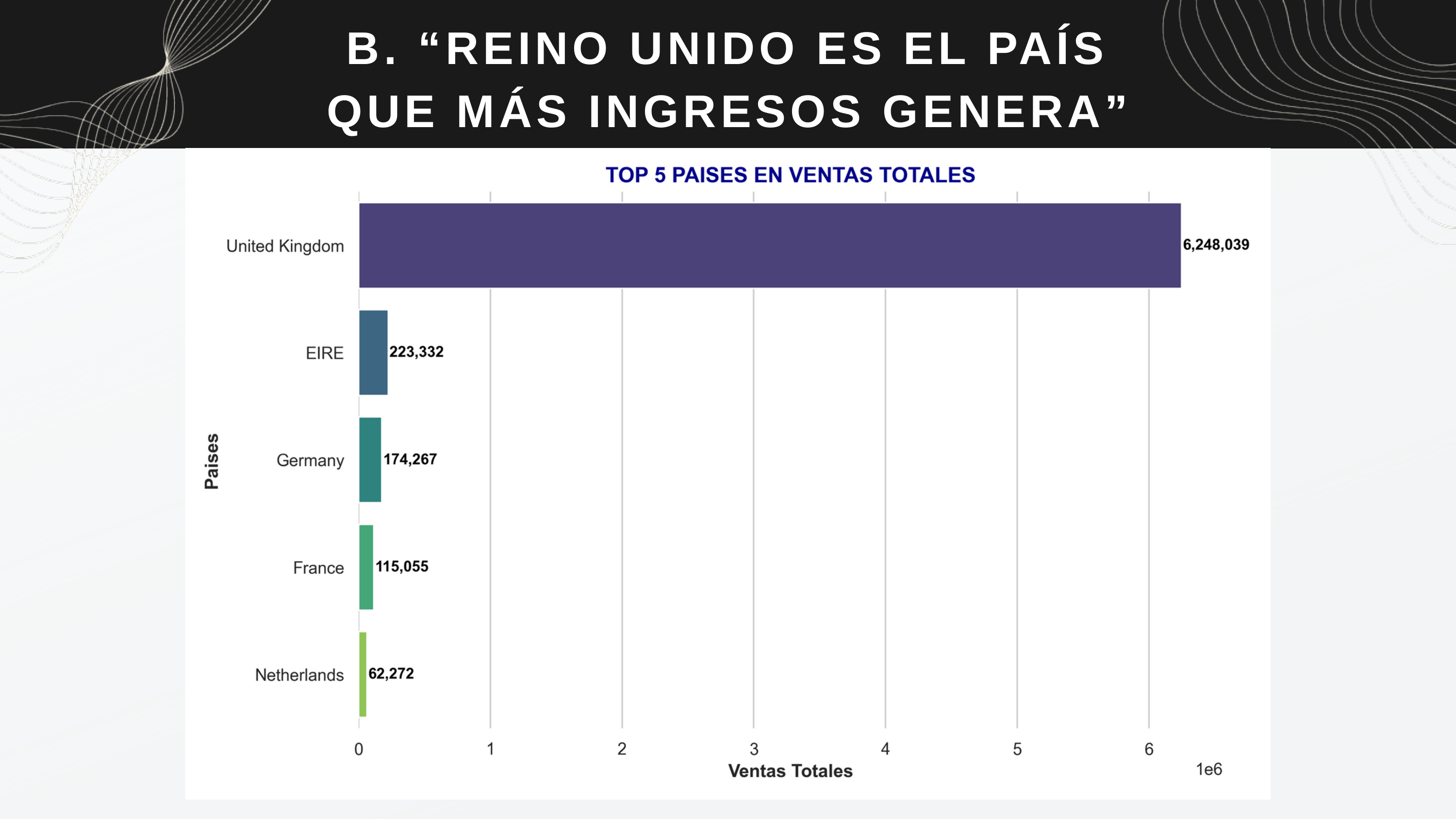

B. “REINO UNIDO ES EL PAÍS QUE MÁS INGRESOS GENERA”